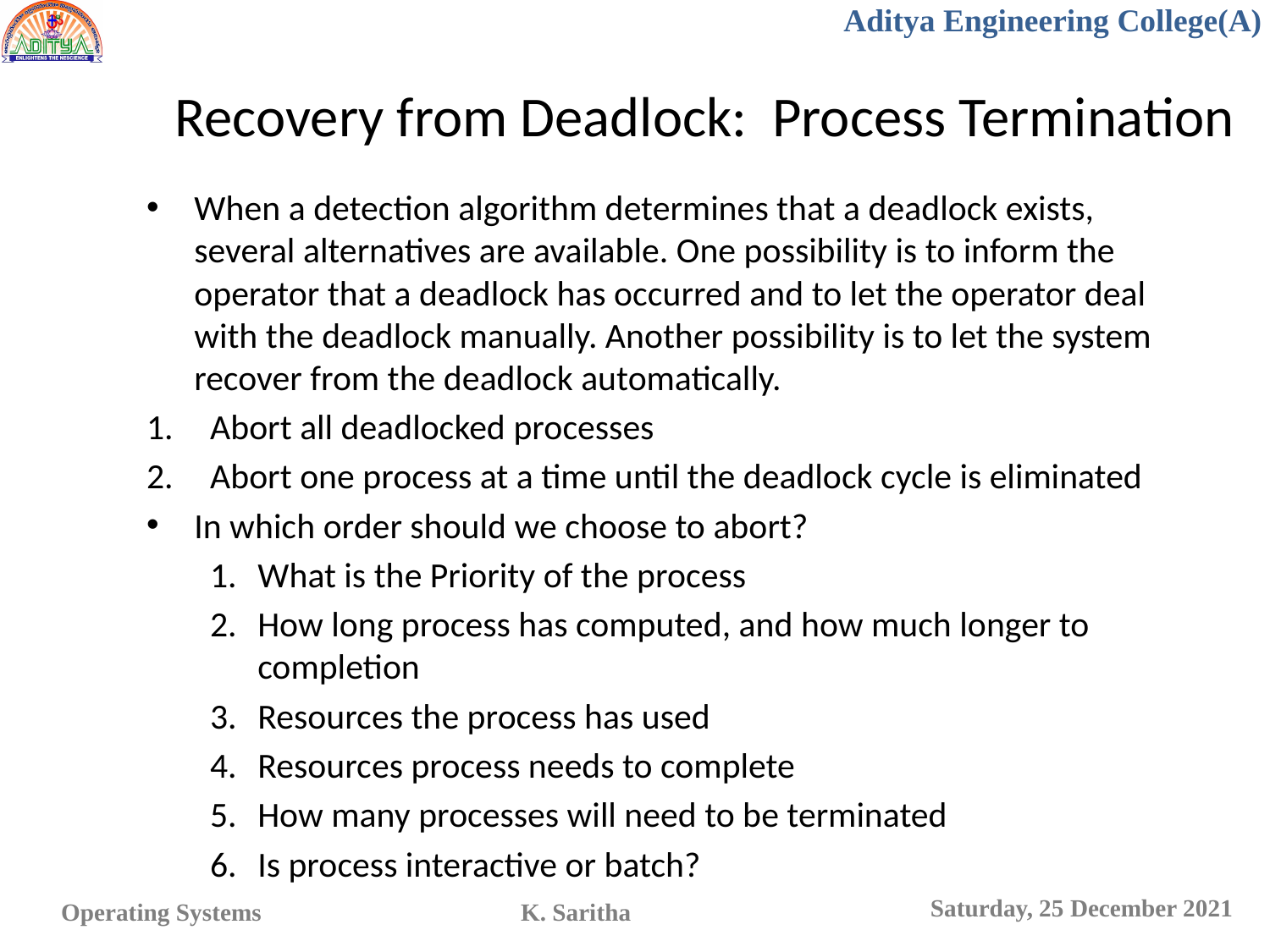

# Recovery from Deadlock:  Process Termination
When a detection algorithm determines that a deadlock exists, several alternatives are available. One possibility is to inform the operator that a deadlock has occurred and to let the operator deal with the deadlock manually. Another possibility is to let the system recover from the deadlock automatically.
Abort all deadlocked processes
Abort one process at a time until the deadlock cycle is eliminated
In which order should we choose to abort?
What is the Priority of the process
How long process has computed, and how much longer to completion
Resources the process has used
Resources process needs to complete
How many processes will need to be terminated
Is process interactive or batch?